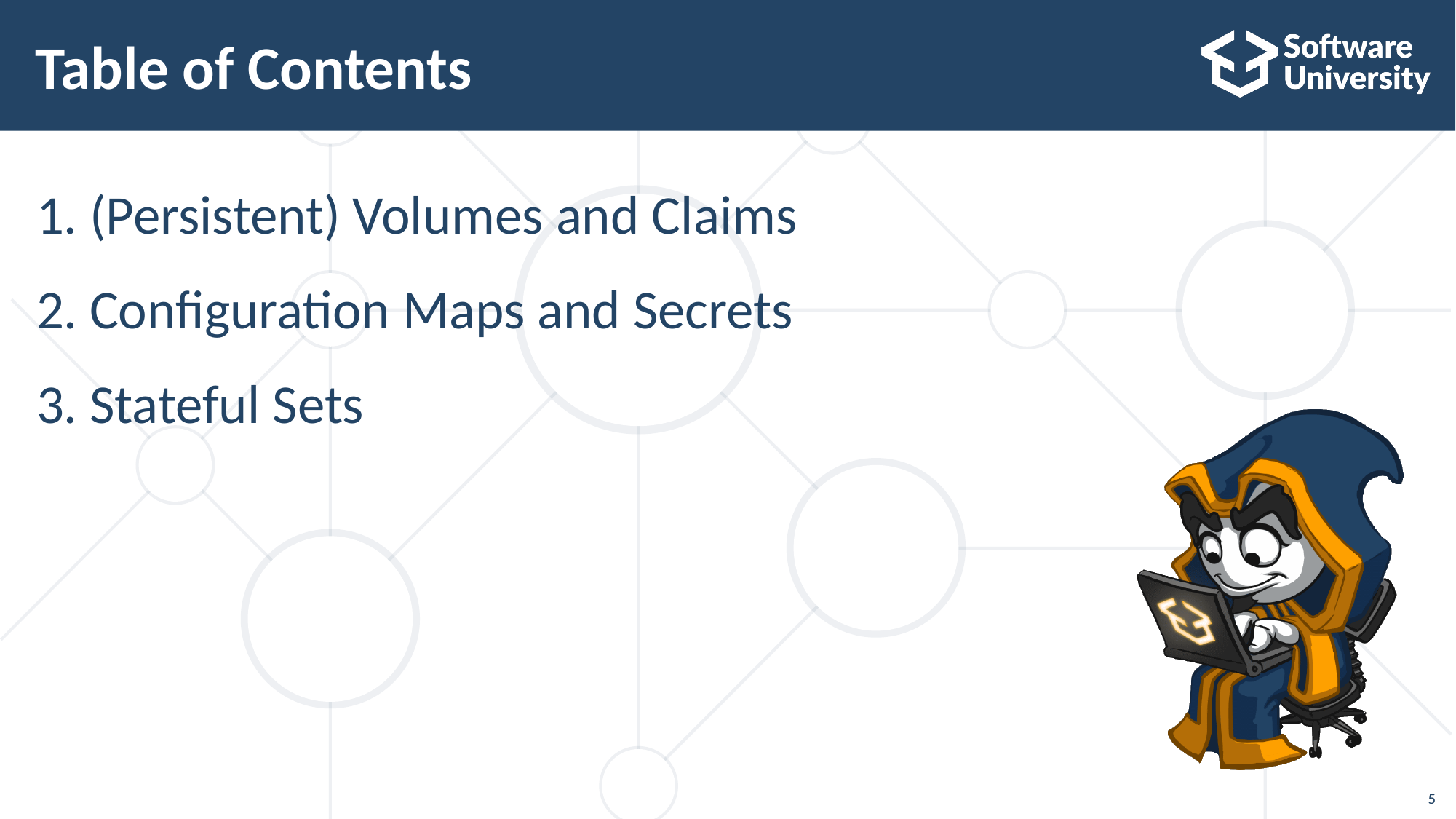

# Table of Contents
(Persistent) Volumes and Claims
Configuration Maps and Secrets
Stateful Sets
5